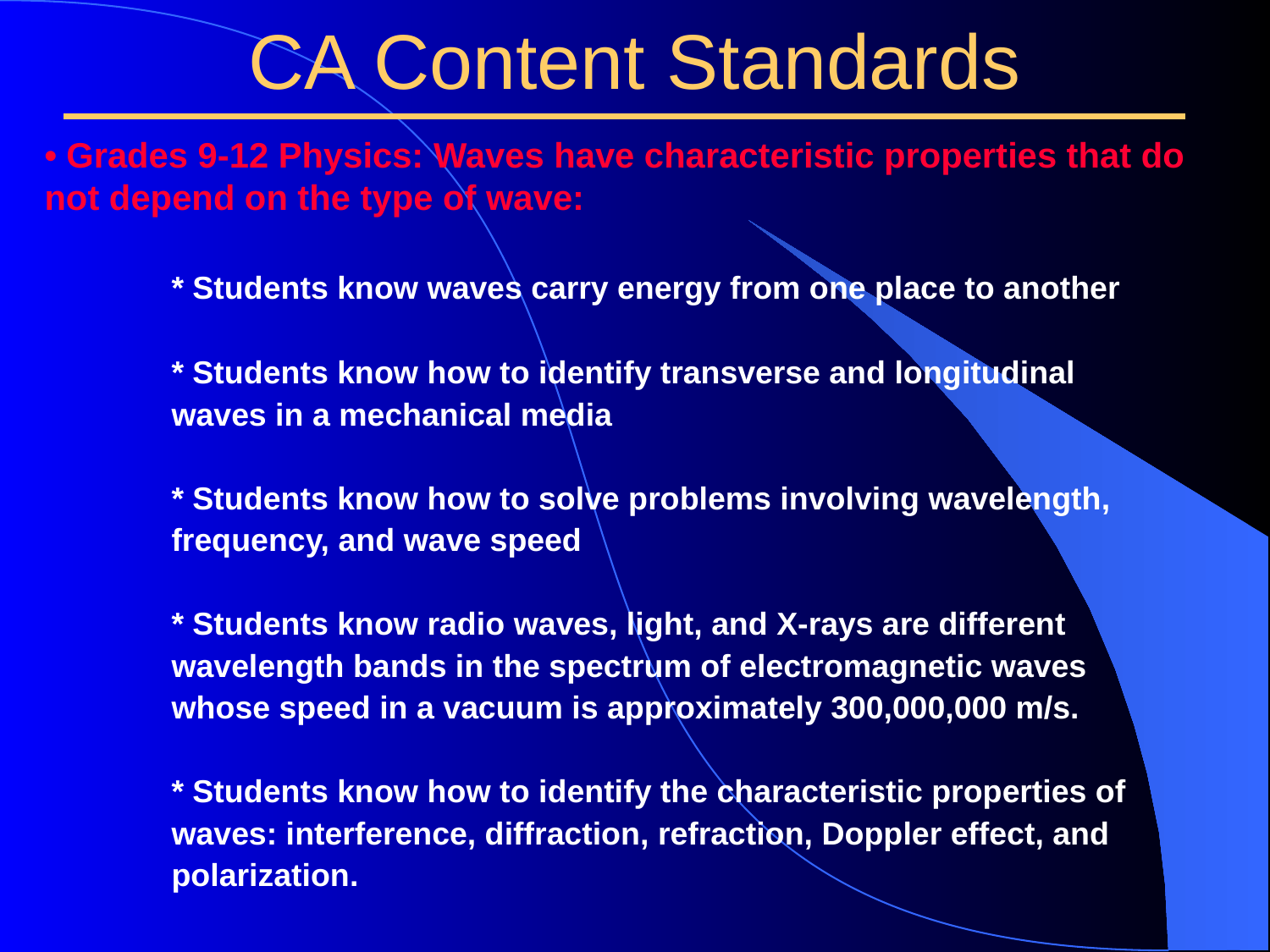

# CA Content Standards
• Grades 9-12 Physics: Waves have characteristic properties that do not depend on the type of wave:

	* Students know waves carry energy from one place to another

	* Students know how to identify transverse and longitudinal 		waves in a mechanical media

	* Students know how to solve problems involving wavelength, 		frequency, and wave speed

	* Students know radio waves, light, and X-rays are different 		wavelength bands in the spectrum of electromagnetic waves 		whose speed in a vacuum is approximately 300,000,000 m/s.

	* Students know how to identify the characteristic properties of 		waves: interference, diffraction, refraction, Doppler effect, and 		polarization.